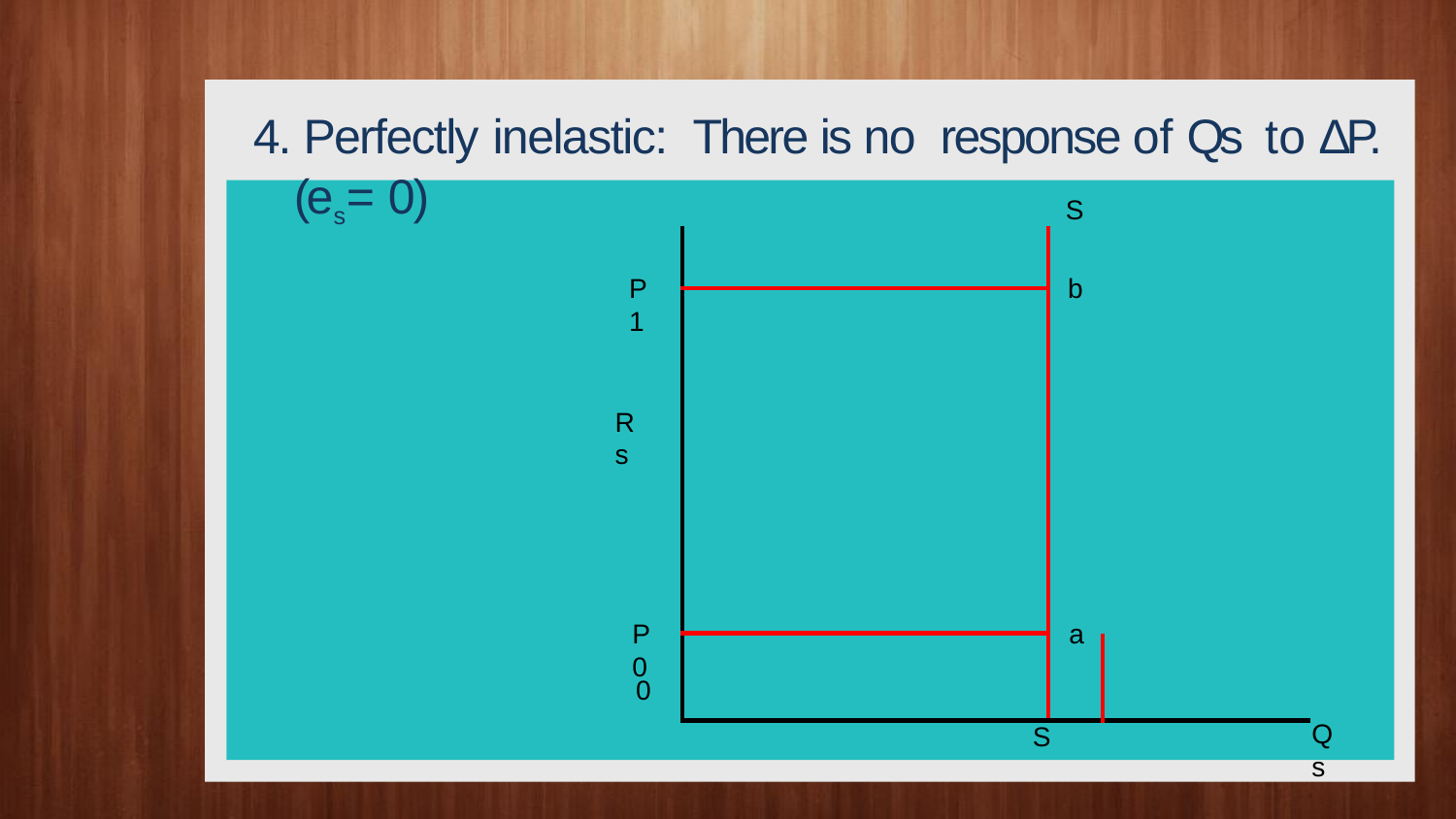

4. Perfectly inelastic:  There is no  response of Qs  to ∆P. (es = 0)
S
|  |  |  |
| --- | --- | --- |
|  |  |  |
|  |  |  |
b
P1
Rs
a
P0
0
Qs
S